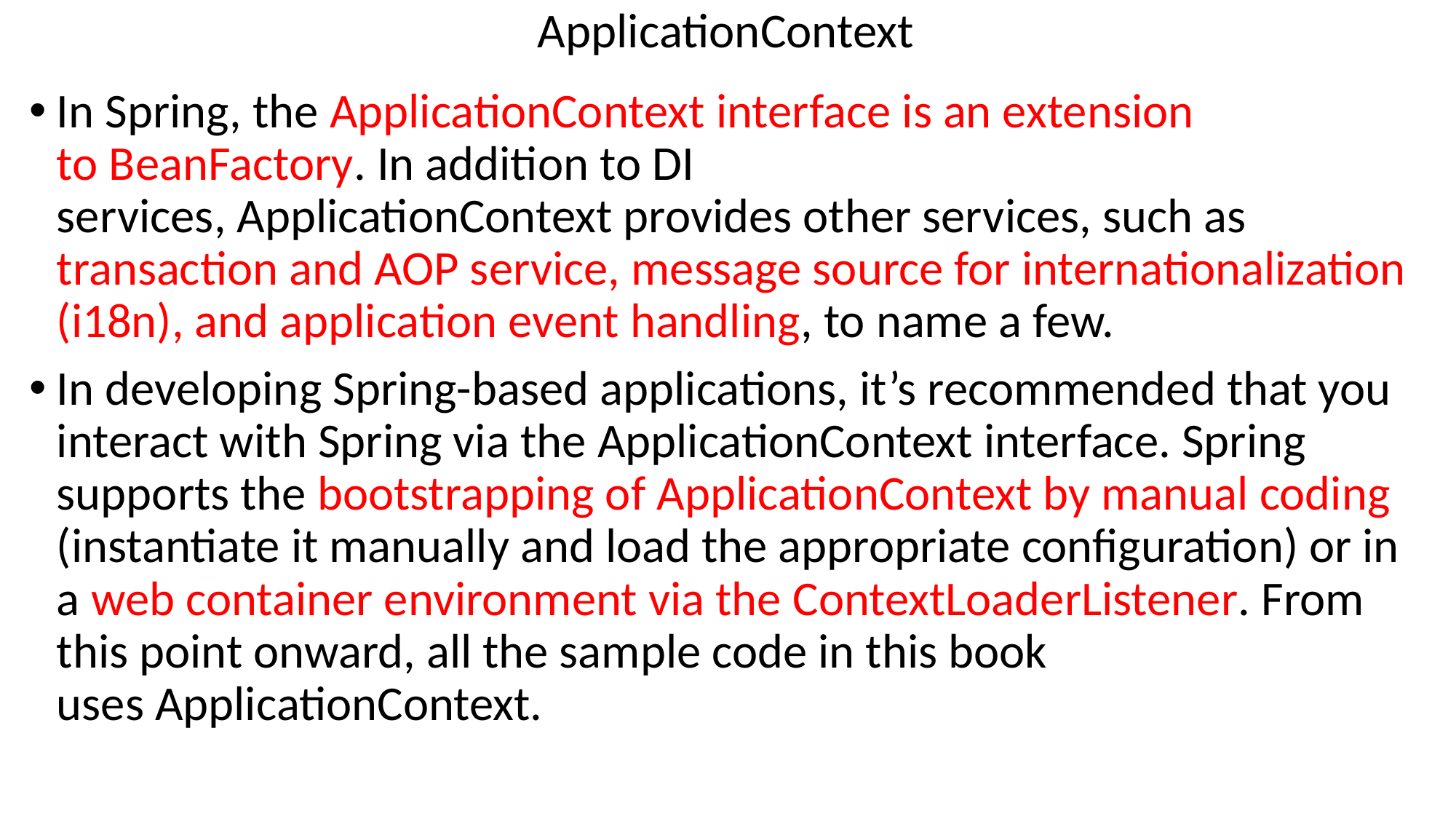

# ApplicationContext
In Spring, the ApplicationContext interface is an extension to BeanFactory. In addition to DI services, ApplicationContext provides other services, such as transaction and AOP service, message source for internationalization (i18n), and application event handling, to name a few.
In developing Spring-based applications, it’s recommended that you interact with Spring via the ApplicationContext interface. Spring supports the bootstrapping of ApplicationContext by manual coding (instantiate it manually and load the appropriate configuration) or in a web container environment via the ContextLoaderListener. From this point onward, all the sample code in this book uses ApplicationContext.